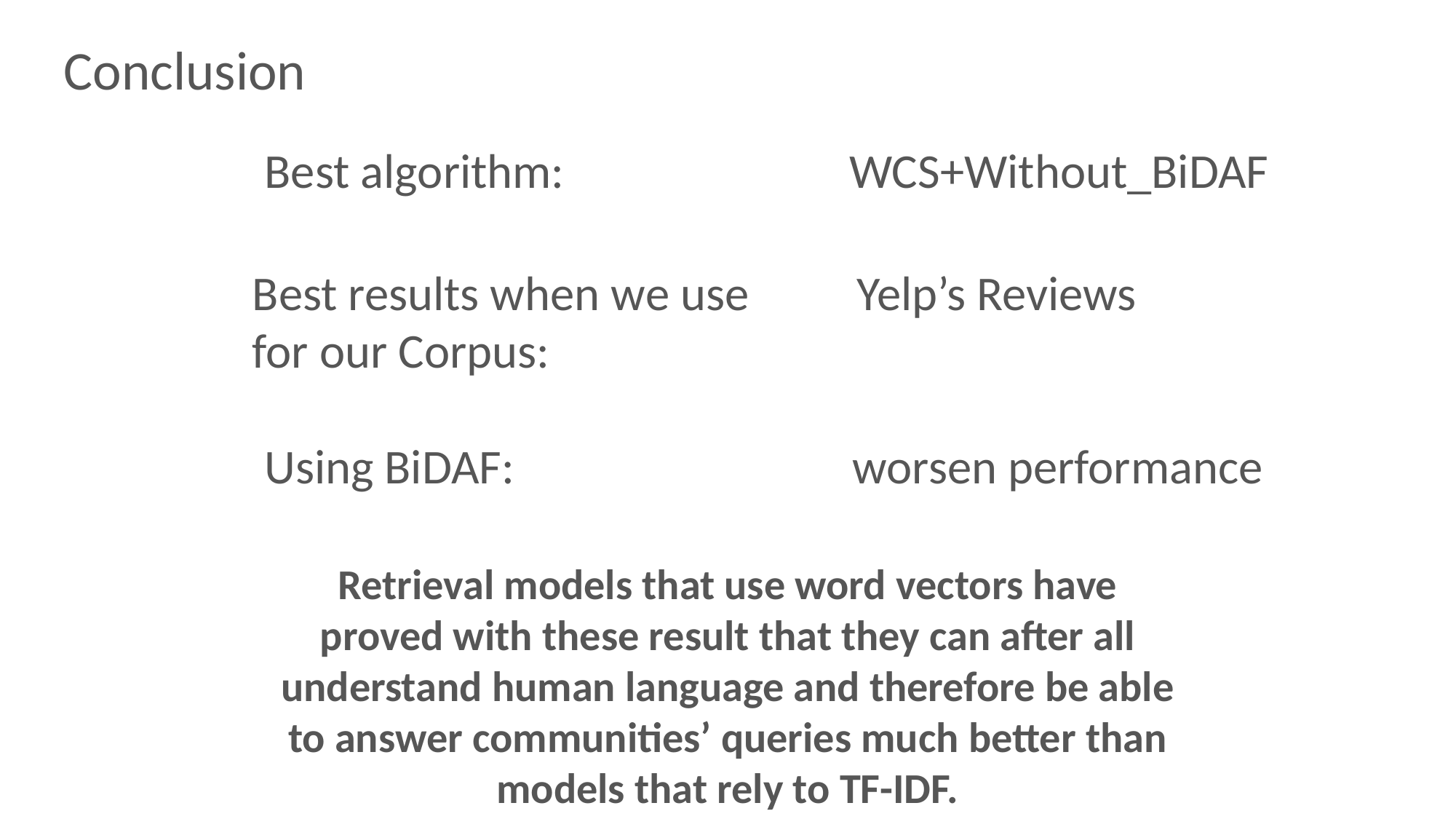

Conclusion
Best algorithm:
WCS+Without_BiDAF
Best results when we use for our Corpus:
Yelp’s Reviews
Using BiDAF:
worsen performance
Retrieval models that use word vectors have proved with these result that they can after all understand human language and therefore be able to answer communities’ queries much better than models that rely to TF-IDF.